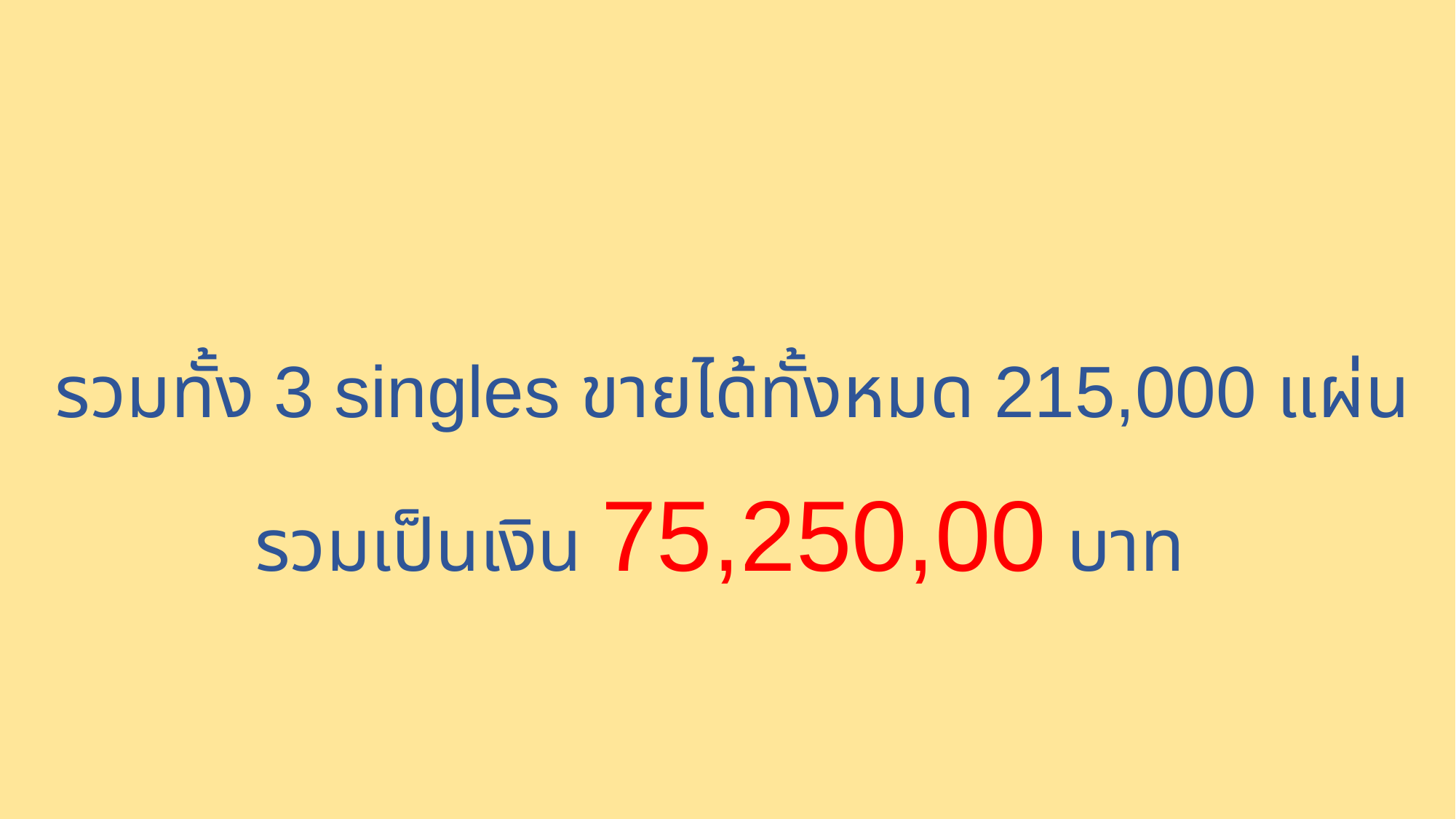

รวมทั้ง 3 singles ขายได้ทั้งหมด 215,000 แผ่น
	    รวมเป็นเงิน 75,250,00 บาท